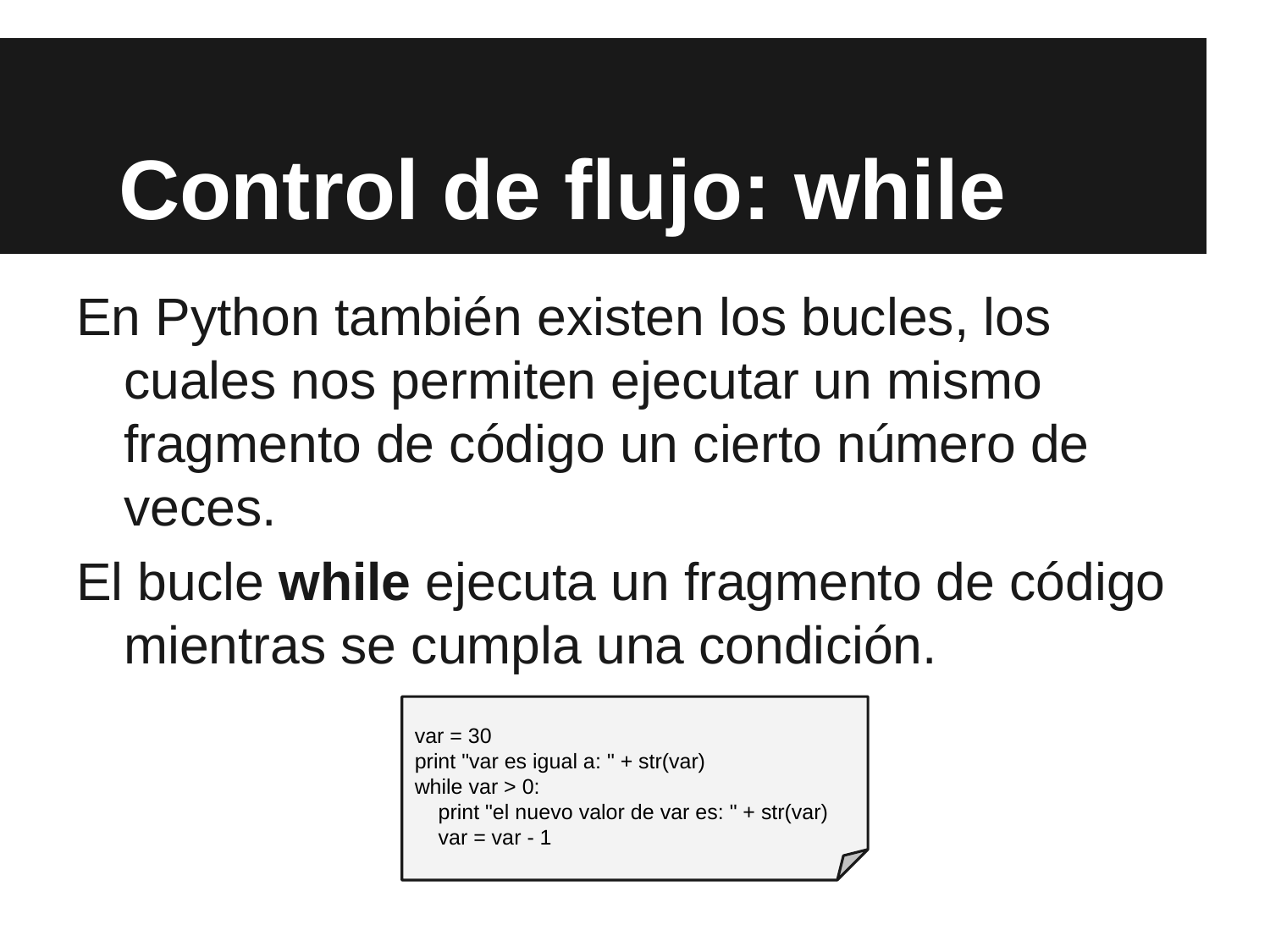

# Control de flujo: while
En Python también existen los bucles, los cuales nos permiten ejecutar un mismo fragmento de código un cierto número de veces.
El bucle while ejecuta un fragmento de código mientras se cumpla una condición.

var = 30
print "var es igual a: " + str(var)
while var > 0:
    print "el nuevo valor de var es: " + str(var)
    var = var - 1